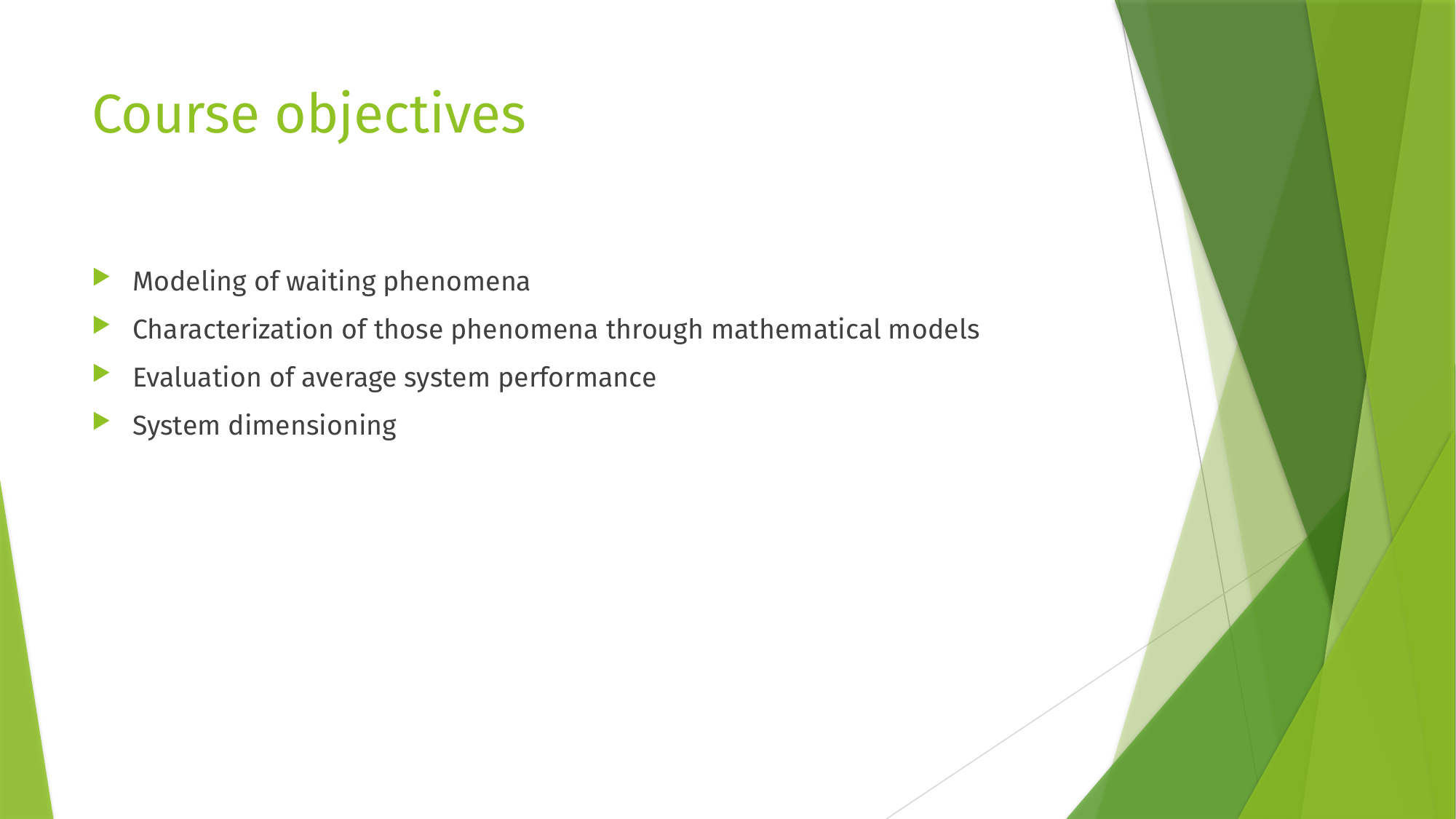

# Course objectives
Modeling of waiting phenomena
Characterization of those phenomena through mathematical models
Evaluation of average system performance
System dimensioning